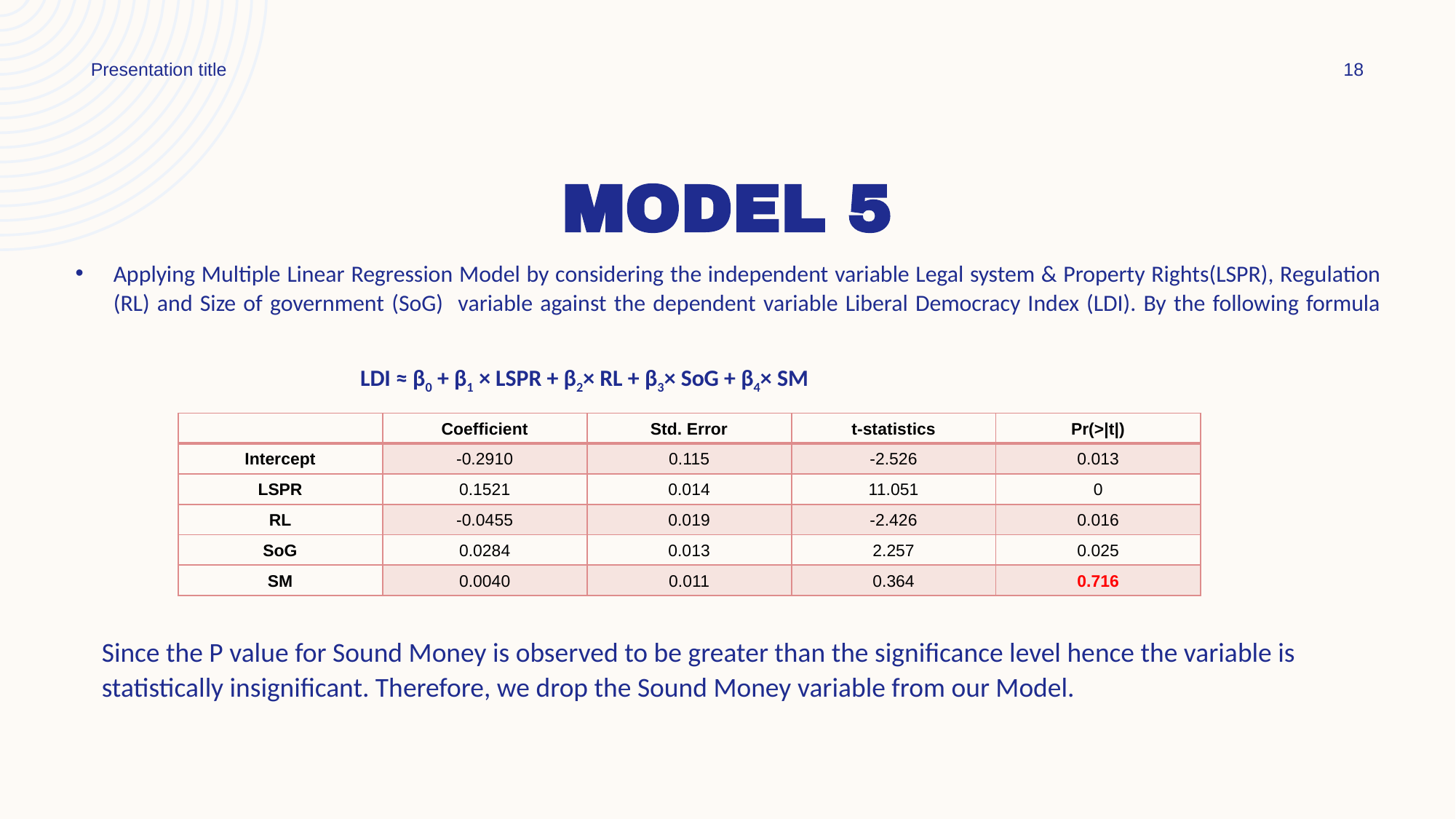

18
Presentation title
# Model 5
Applying Multiple Linear Regression Model by considering the independent variable Legal system & Property Rights(LSPR), Regulation (RL) and Size of government (SoG)  variable against the dependent variable Liberal Democracy Index (LDI). By the following formula
                                                      LDI ≈ β0 + β1 × LSPR + β2× RL + β3× SoG + β4× SM

|  | Coefficient | Std. Error | t-statistics | Pr(>|t|) |
| --- | --- | --- | --- | --- |
| Intercept | -0.2910 | 0.115 | -2.526 | 0.013 |
| LSPR | 0.1521 | 0.014 | 11.051 | 0 |
| RL | -0.0455 | 0.019 | -2.426 | 0.016 |
| SoG | 0.0284 | 0.013 | 2.257 | 0.025 |
| SM | 0.0040 | 0.011 | 0.364 | 0.716 |
Since the P value for Sound Money is observed to be greater than the significance level hence the variable is statistically insignificant. Therefore, we drop the Sound Money variable from our Model.